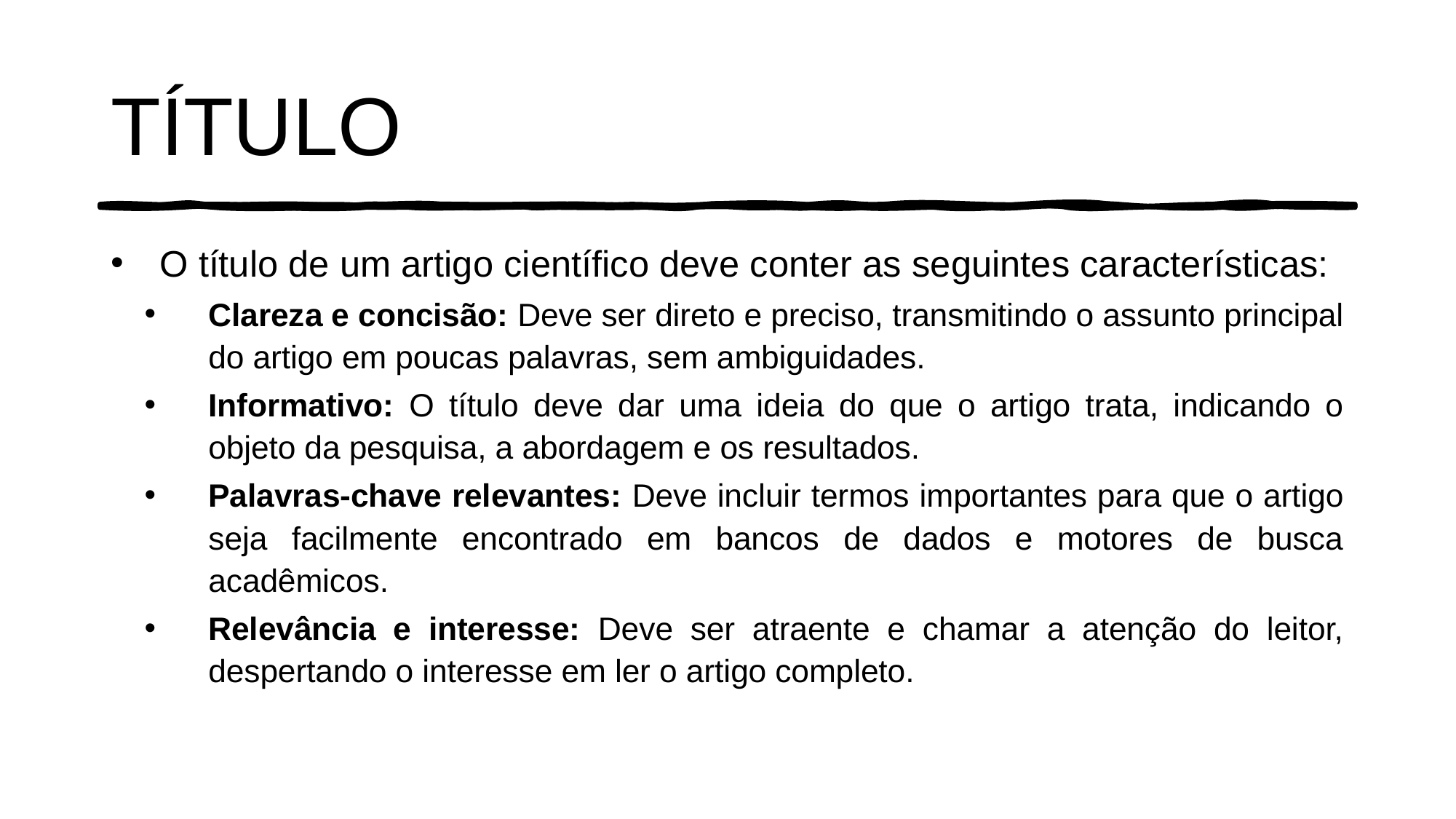

# TÍTULO
O título de um artigo científico deve conter as seguintes características:
Clareza e concisão: Deve ser direto e preciso, transmitindo o assunto principal do artigo em poucas palavras, sem ambiguidades.
Informativo: O título deve dar uma ideia do que o artigo trata, indicando o objeto da pesquisa, a abordagem e os resultados.
Palavras-chave relevantes: Deve incluir termos importantes para que o artigo seja facilmente encontrado em bancos de dados e motores de busca acadêmicos.
Relevância e interesse: Deve ser atraente e chamar a atenção do leitor, despertando o interesse em ler o artigo completo.